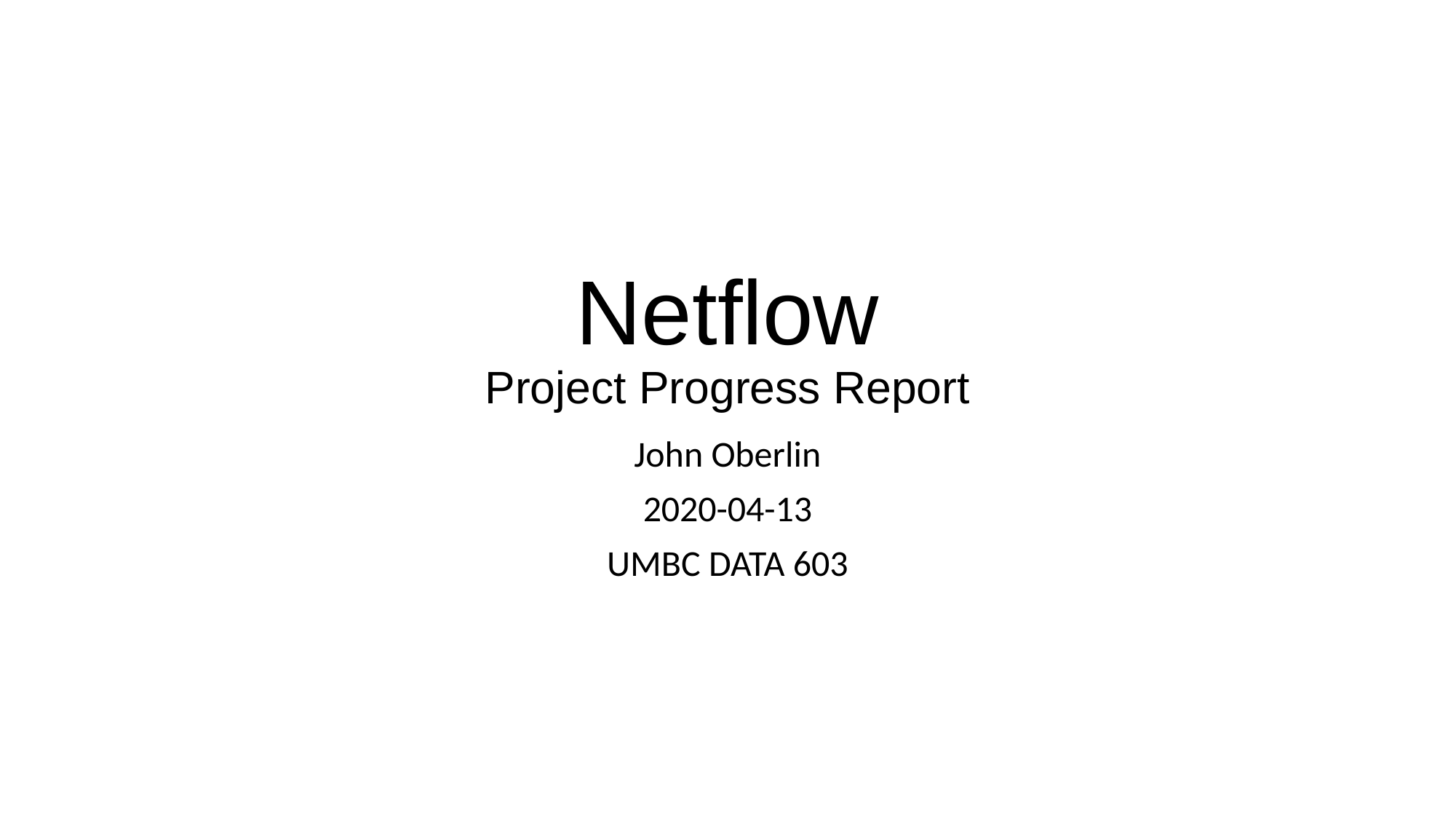

# Netflow Project Progress Report
John Oberlin
2020-04-13
UMBC DATA 603